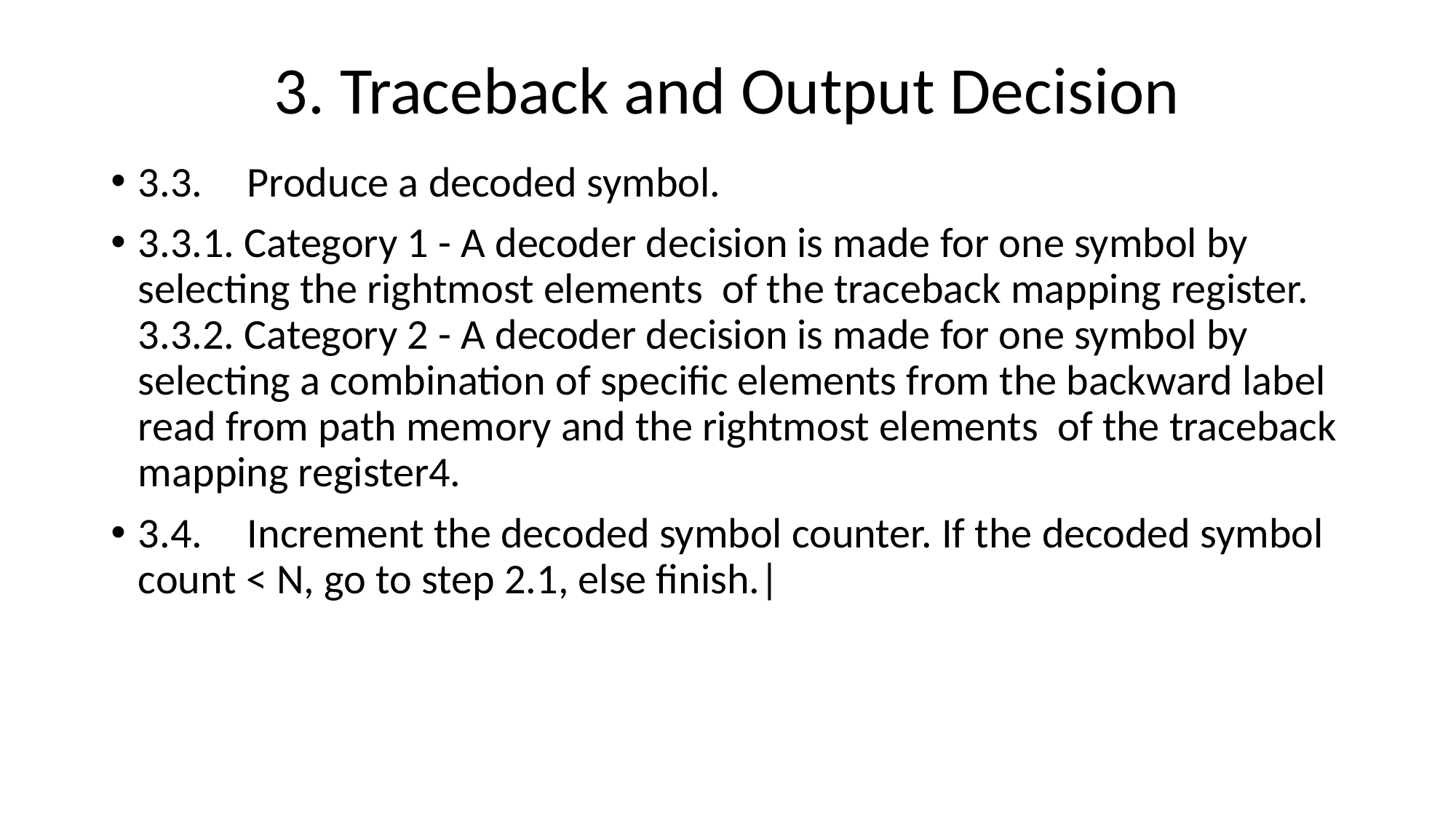

# 3. Traceback and Output Decision
3.3.	Produce a decoded symbol.
3.3.1. Category 1 - A decoder decision is made for one symbol by selecting the rightmost elements  of the traceback mapping register. 3.3.2. Category 2 - A decoder decision is made for one symbol by selecting a combination of specific elements from the backward label read from path memory and the rightmost elements  of the traceback mapping register4.
3.4.	Increment the decoded symbol counter. If the decoded symbol count < N, go to step 2.1, else finish.|